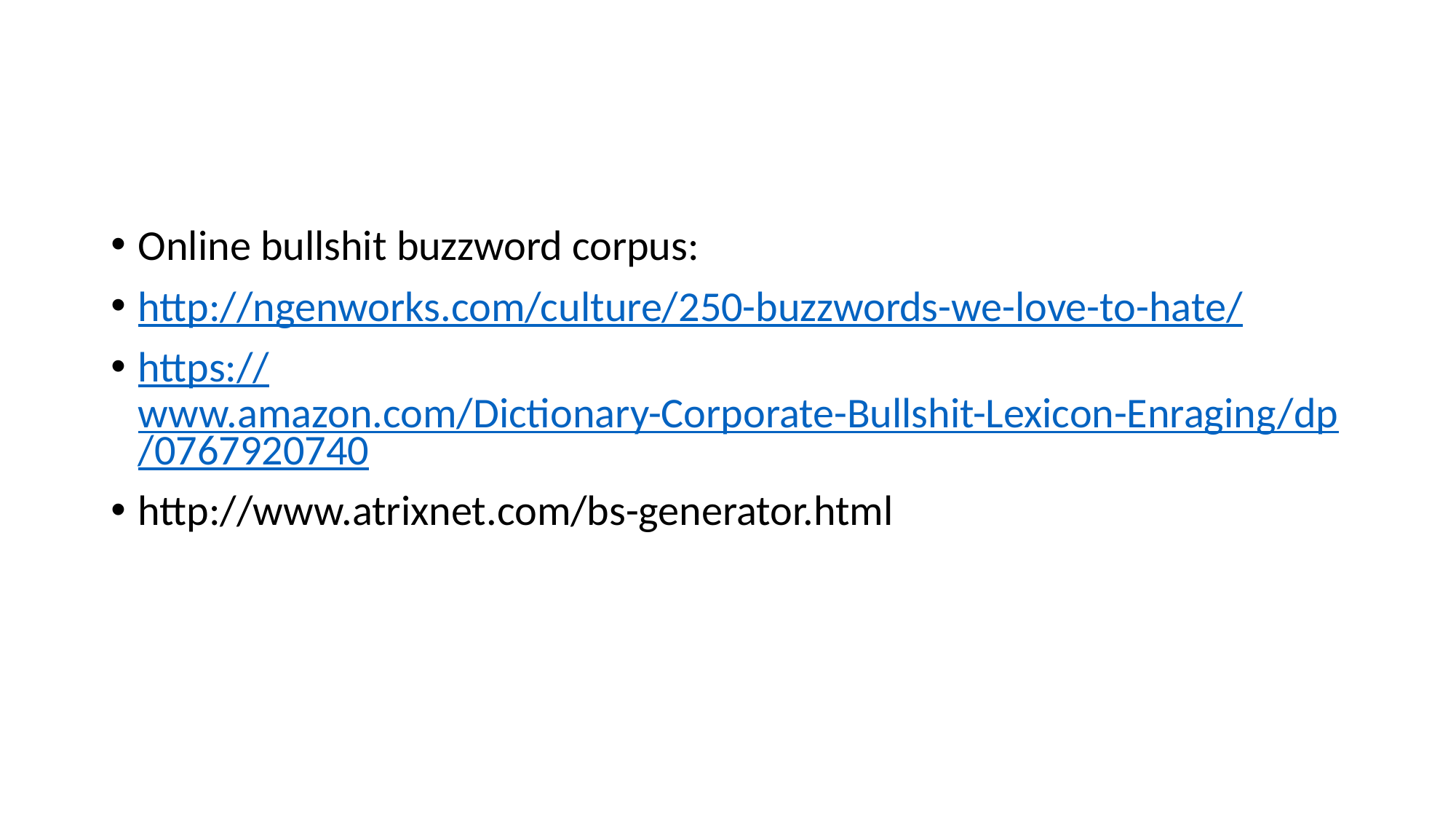

#
Online bullshit buzzword corpus:
http://ngenworks.com/culture/250-buzzwords-we-love-to-hate/
https://www.amazon.com/Dictionary-Corporate-Bullshit-Lexicon-Enraging/dp/0767920740
http://www.atrixnet.com/bs-generator.html